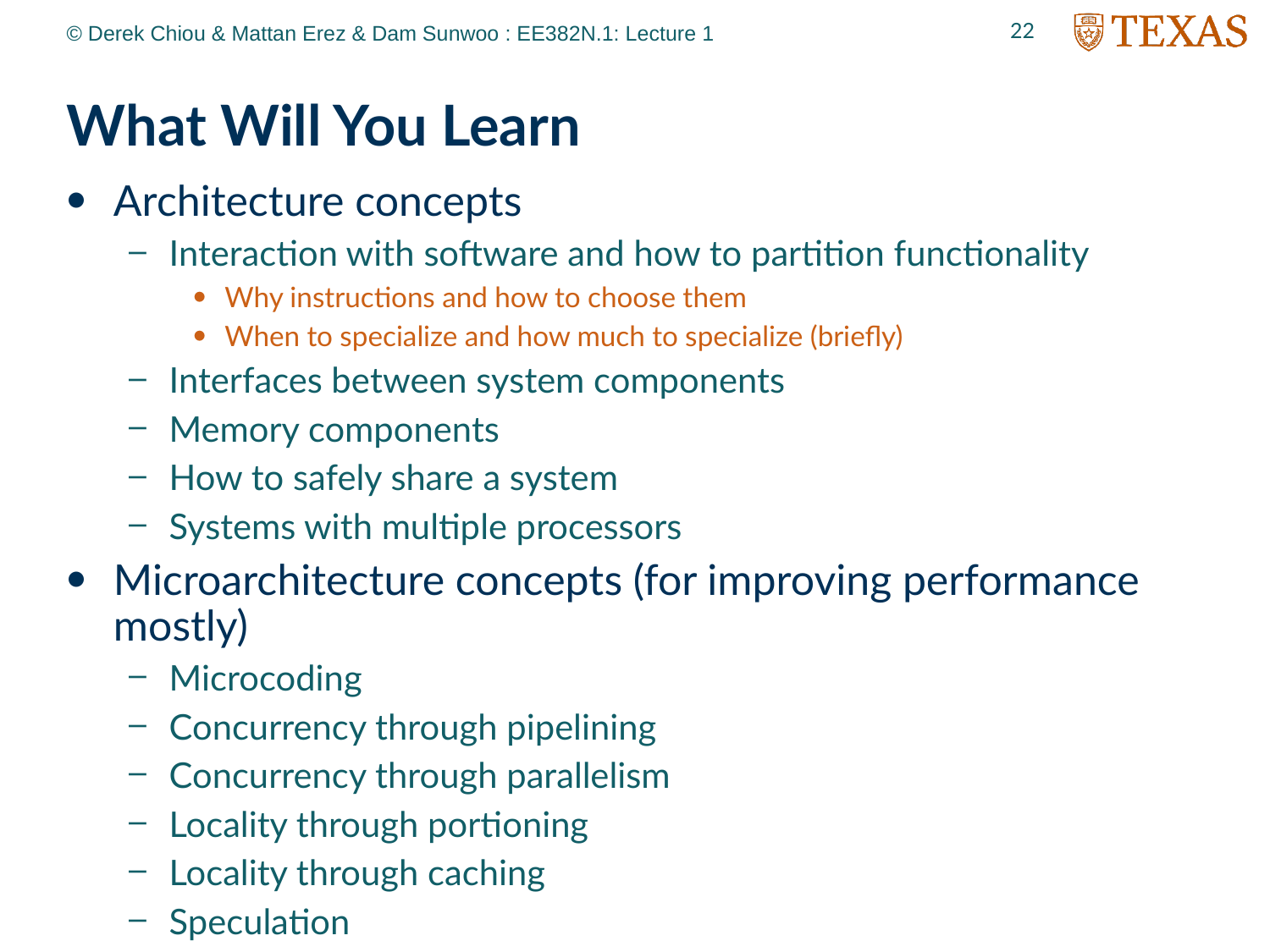

22
© Derek Chiou & Mattan Erez & Dam Sunwoo : EE382N.1: Lecture 1
# What Will You Learn
Architecture concepts
Interaction with software and how to partition functionality
Why instructions and how to choose them
When to specialize and how much to specialize (briefly)
Interfaces between system components
Memory components
How to safely share a system
Systems with multiple processors
Microarchitecture concepts (for improving performance mostly)
Microcoding
Concurrency through pipelining
Concurrency through parallelism
Locality through portioning
Locality through caching
Speculation
Throw more resources at a problem